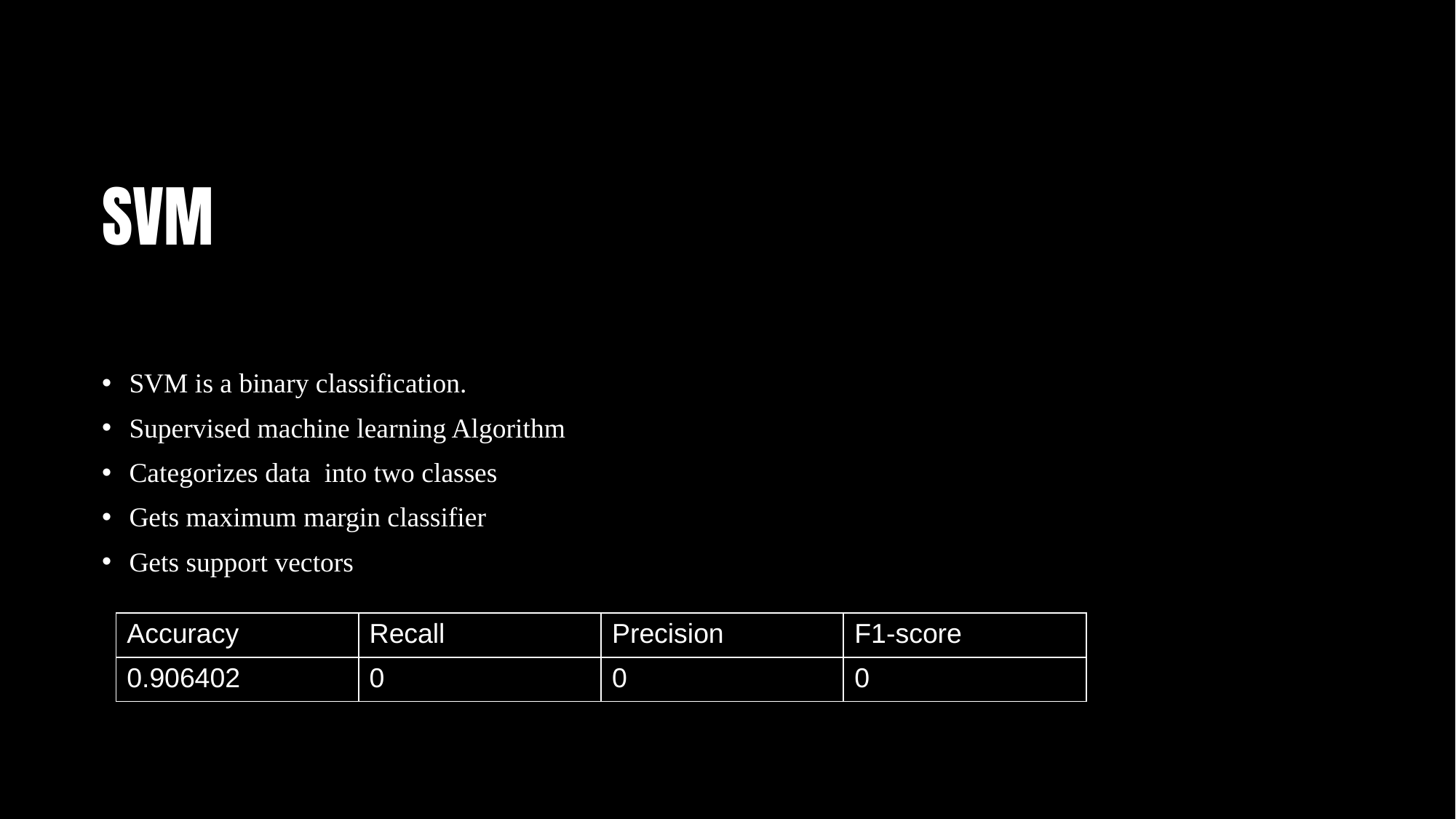

# SVM
SVM is a binary classification.
Supervised machine learning Algorithm
Categorizes data  into two classes
Gets maximum margin classifier
Gets support vectors
| Accuracy | Recall | Precision | F1-score |
| --- | --- | --- | --- |
| 0.906402 | 0 | 0 | 0 |